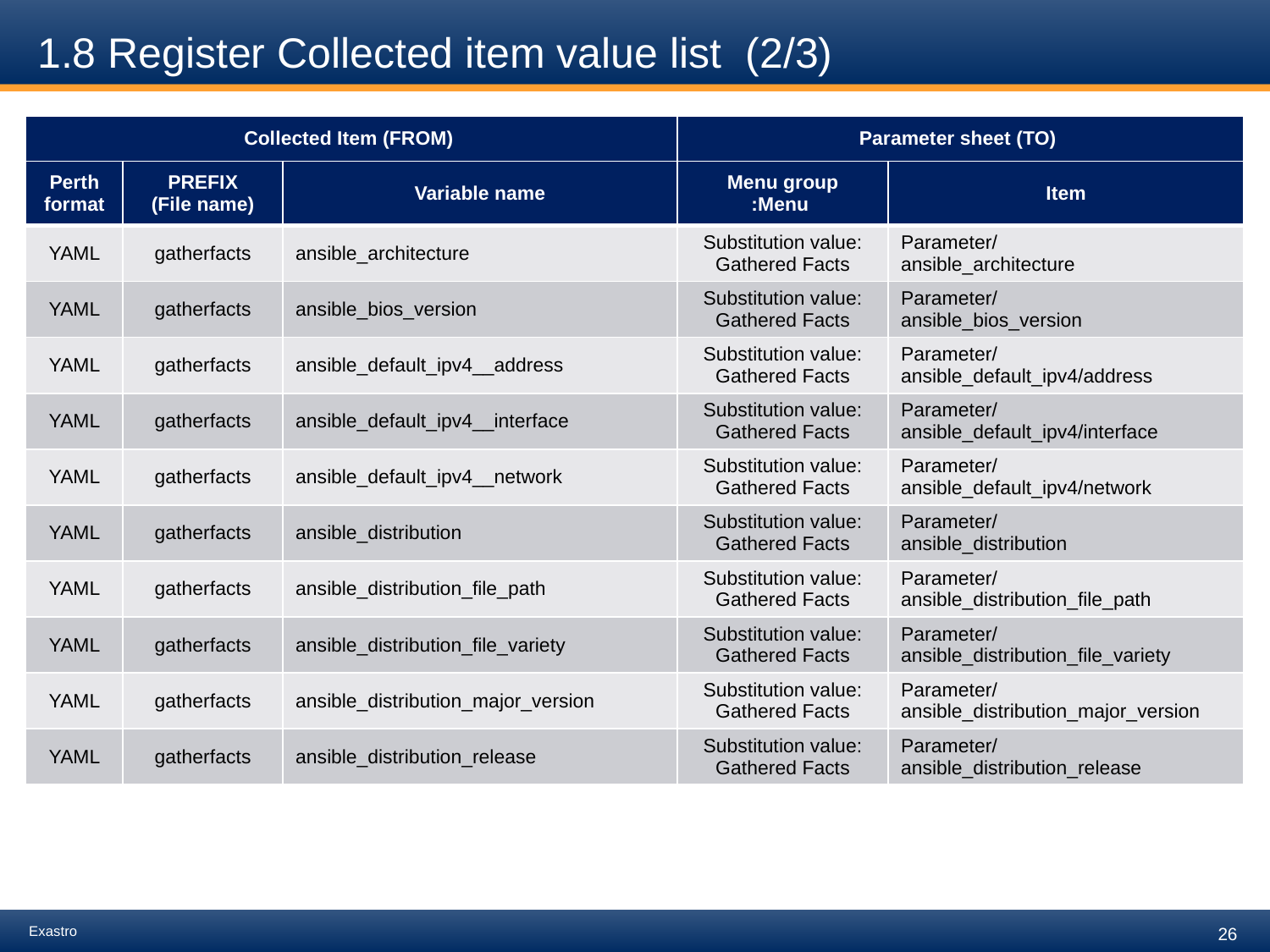

# 1.8 Register Collected item value list  (2/3)
| Collected Item (FROM) |  |  | Parameter sheet (TO) |  |
| --- | --- | --- | --- | --- |
| Perth format | PREFIX (File name) | Variable name | Menu group :Menu | Item |
| YAML | gatherfacts | ansible\_architecture | Substitution value: Gathered Facts | Parameter/ ansible\_architecture |
| YAML | gatherfacts | ansible\_bios\_version | Substitution value: Gathered Facts | Parameter/ ansible\_bios\_version |
| YAML | gatherfacts | ansible\_default\_ipv4\_\_address | Substitution value: Gathered Facts | Parameter/ ansible\_default\_ipv4/address |
| YAML | gatherfacts | ansible\_default\_ipv4\_\_interface | Substitution value: Gathered Facts | Parameter/ ansible\_default\_ipv4/interface |
| YAML | gatherfacts | ansible\_default\_ipv4\_\_network | Substitution value: Gathered Facts | Parameter/ ansible\_default\_ipv4/network |
| YAML | gatherfacts | ansible\_distribution | Substitution value: Gathered Facts | Parameter/ ansible\_distribution |
| YAML | gatherfacts | ansible\_distribution\_file\_path | Substitution value: Gathered Facts | Parameter/ ansible\_distribution\_file\_path |
| YAML | gatherfacts | ansible\_distribution\_file\_variety | Substitution value: Gathered Facts | Parameter/ ansible\_distribution\_file\_variety |
| YAML | gatherfacts | ansible\_distribution\_major\_version | Substitution value: Gathered Facts | Parameter/ ansible\_distribution\_major\_version |
| YAML | gatherfacts | ansible\_distribution\_release | Substitution value: Gathered Facts | Parameter/ ansible\_distribution\_release |